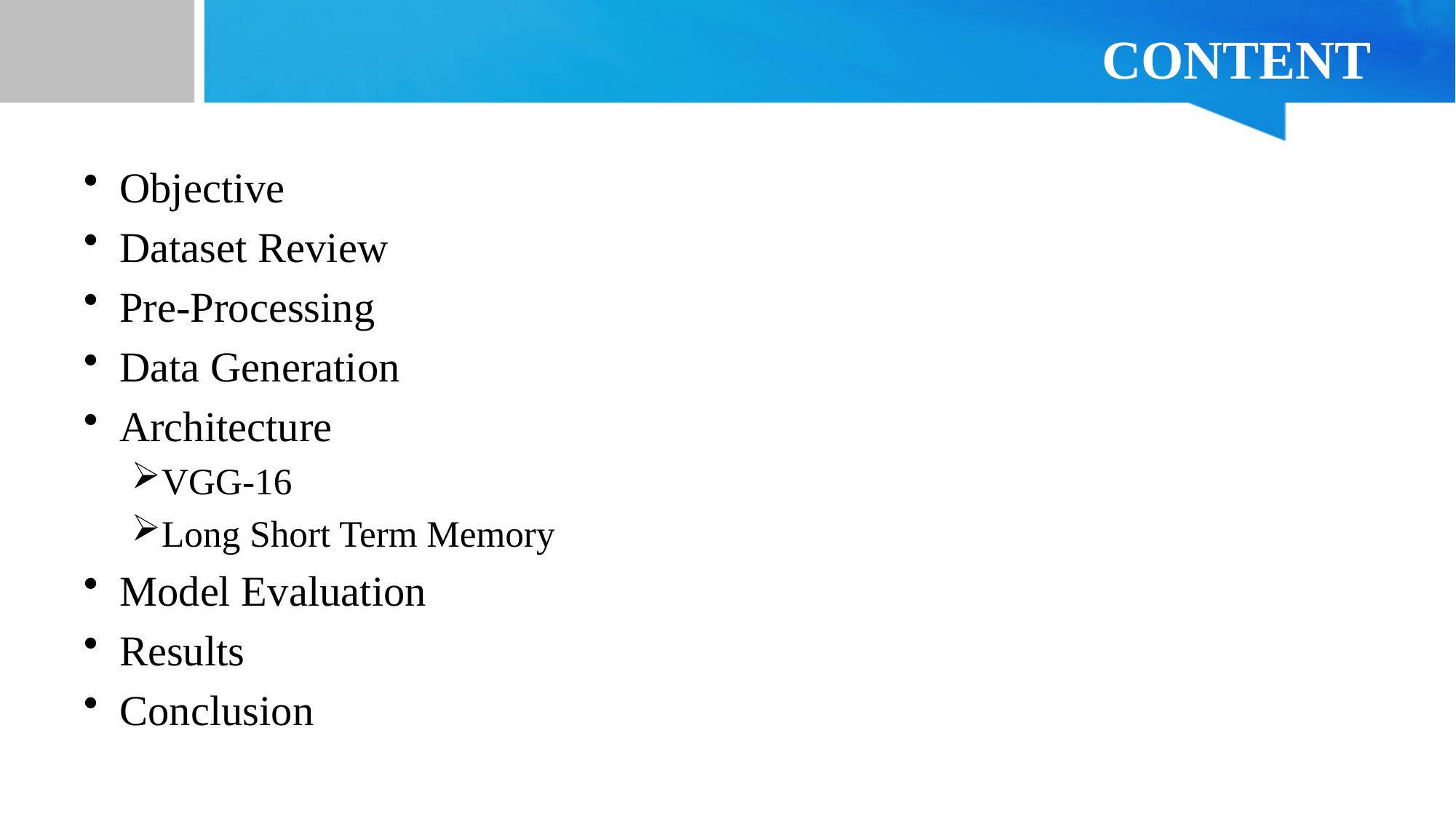

# CONTENT
Objective
Dataset Review
Pre-Processing
Data Generation
Architecture
VGG-16
Long Short Term Memory
Model Evaluation
Results
Conclusion